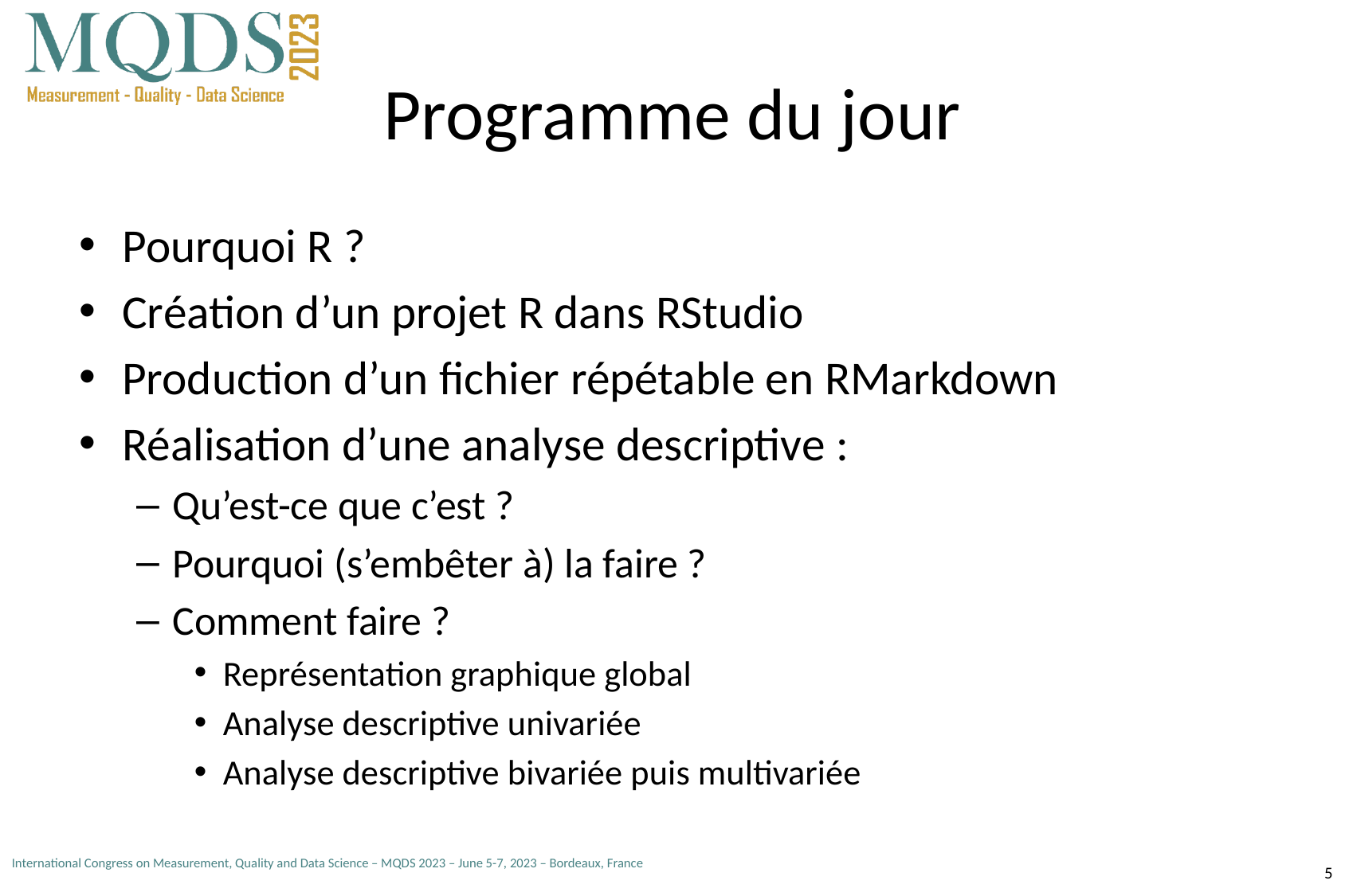

# Programme du jour
Pourquoi R ?
Création d’un projet R dans RStudio
Production d’un fichier répétable en RMarkdown
Réalisation d’une analyse descriptive :
Qu’est-ce que c’est ?
Pourquoi (s’embêter à) la faire ?
Comment faire ?
Représentation graphique global
Analyse descriptive univariée
Analyse descriptive bivariée puis multivariée
5
International Congress on Measurement, Quality and Data Science – MQDS 2023 – June 5-7, 2023 – Bordeaux, France